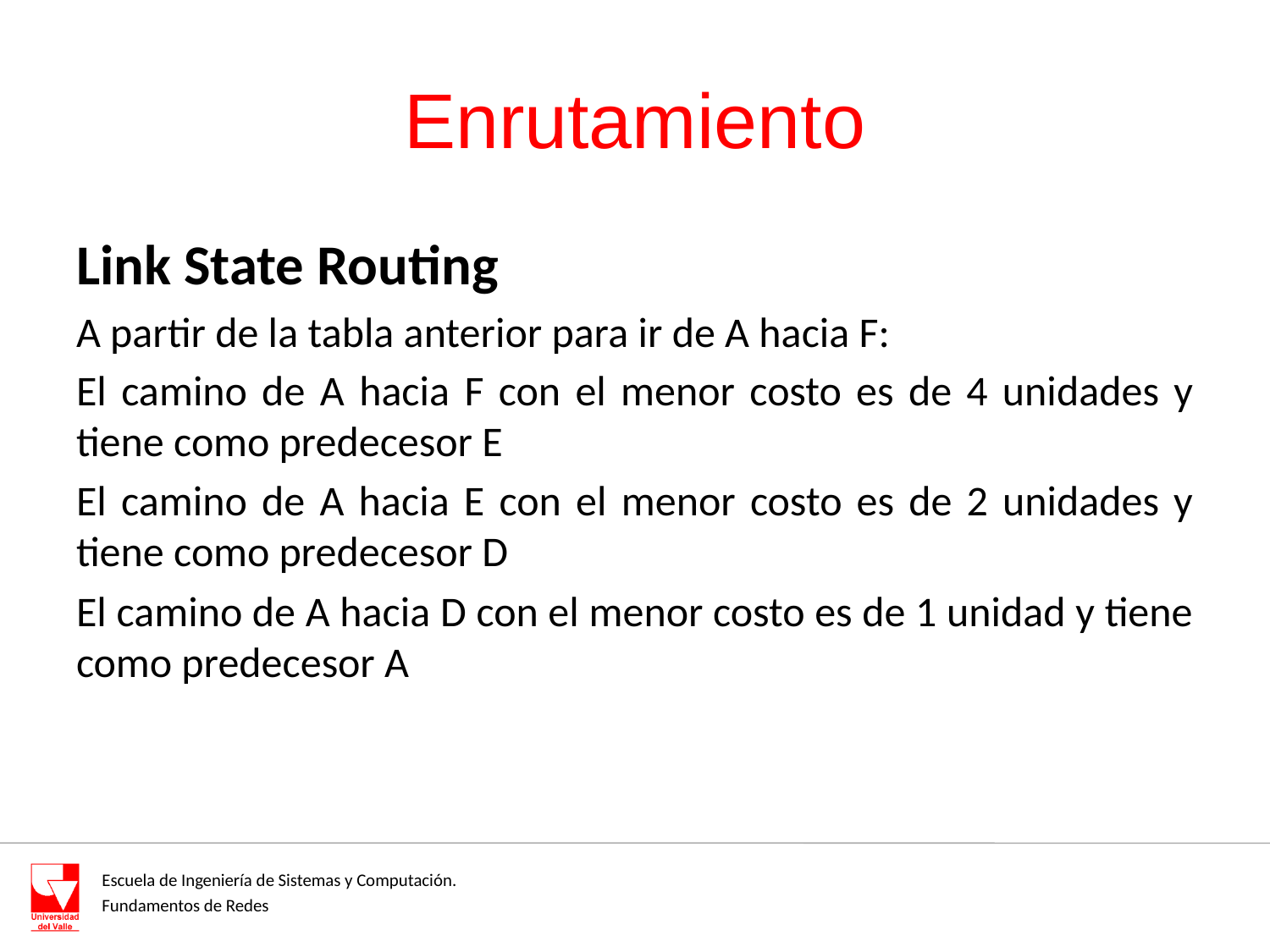

# Enrutamiento
Link State Routing
A partir de la tabla anterior para ir de A hacia F:
El camino de A hacia F con el menor costo es de 4 unidades y tiene como predecesor E
El camino de A hacia E con el menor costo es de 2 unidades y tiene como predecesor D
El camino de A hacia D con el menor costo es de 1 unidad y tiene como predecesor A